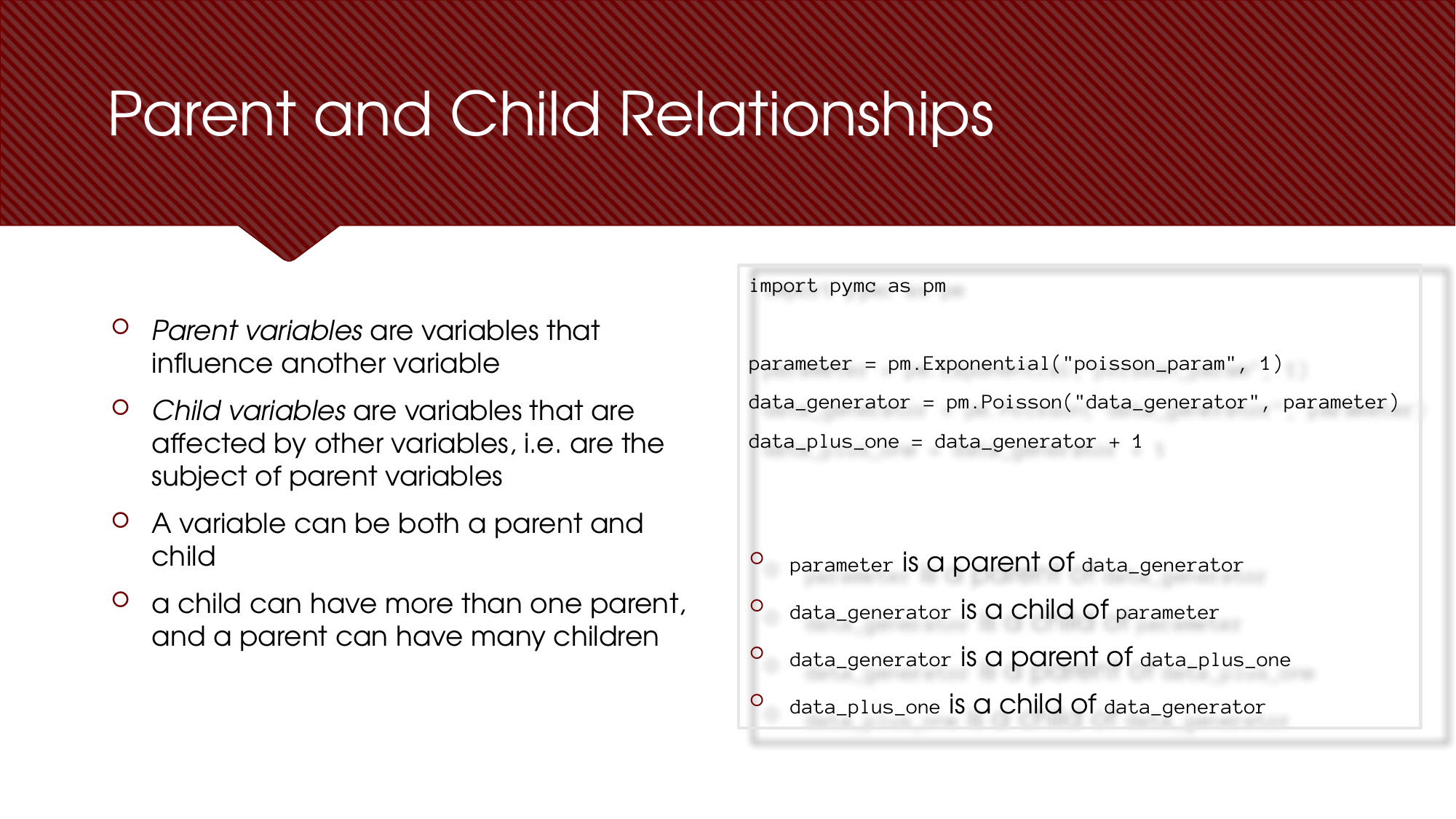

# Parent and Child Relationships
Parent variables are variables that influence another variable
Child variables are variables that are affected by other variables, i.e. are the subject of parent variables
A variable can be both a parent and child
a child can have more than one parent, and a parent can have many children
import pymc as pm

parameter = pm.Exponential("poisson_param", 1)
data_generator = pm.Poisson("data_generator", parameter)
data_plus_one = data_generator + 1

parameter is a parent of data_generator
data_generator is a child of parameter
data_generator is a parent of data_plus_one
data_plus_one is a child of data_generator